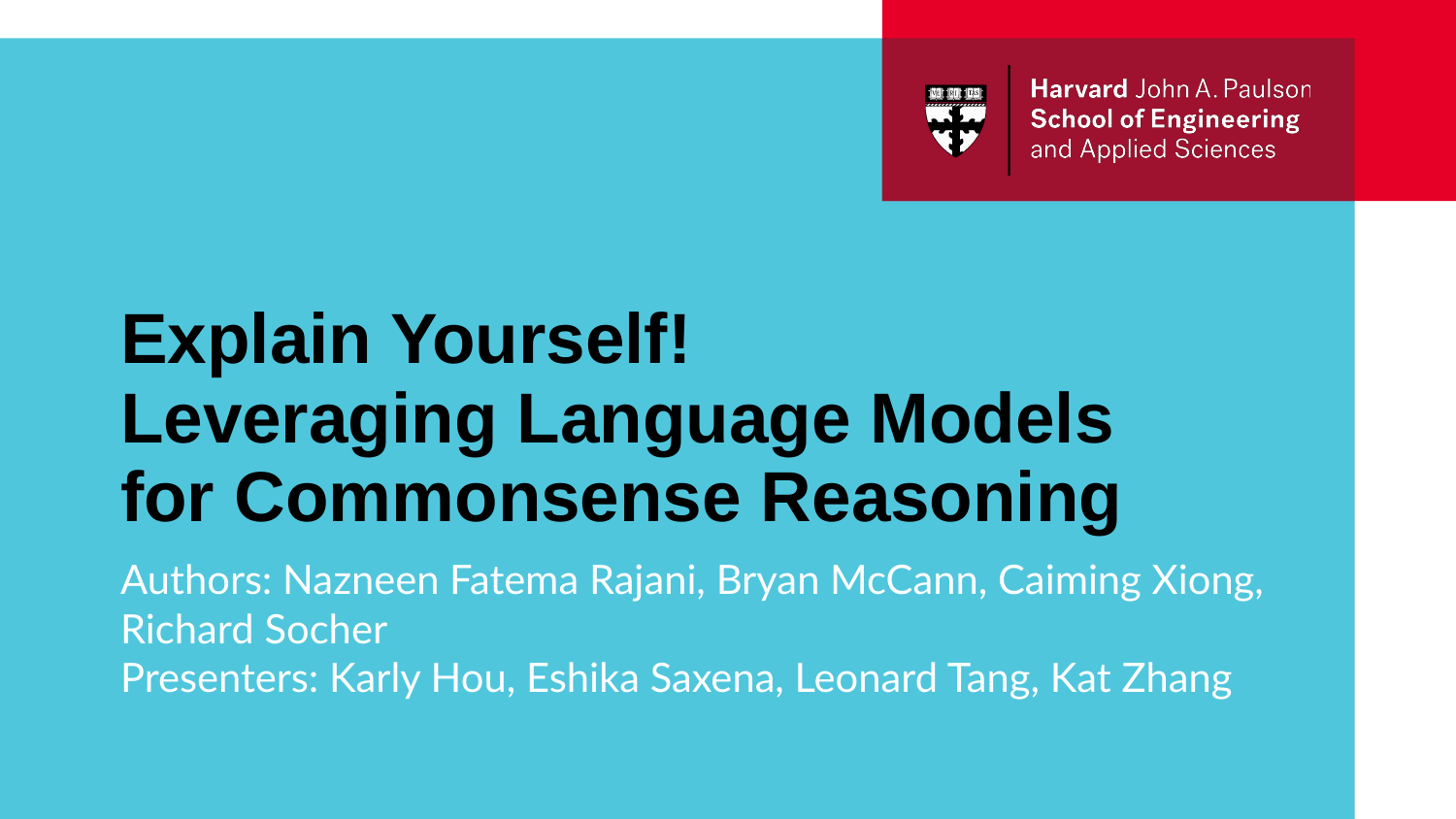

Explain Yourself!
Leveraging Language Models for Commonsense Reasoning
Authors: Nazneen Fatema Rajani, Bryan McCann, Caiming Xiong, Richard Socher
Presenters: Karly Hou, Eshika Saxena, Leonard Tang, Kat Zhang